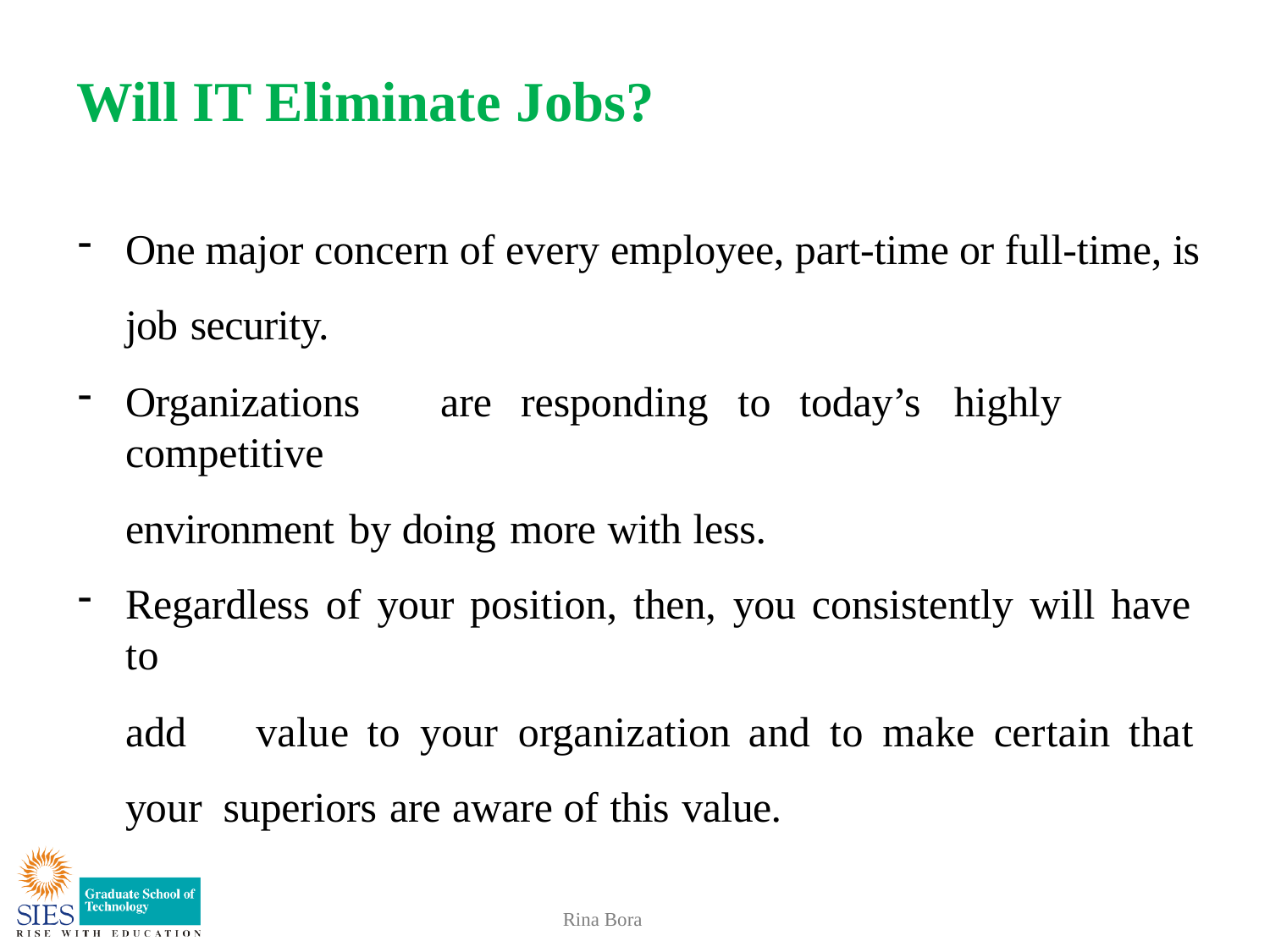

# Will IT Eliminate Jobs?
One major concern of every employee, part-time or full-time, is  job security.
Organizations	are	responding	to	today’s	highly	competitive
environment by doing more with less.
Regardless of your position, then, you consistently will have to
add	value	to	your	organization	and	to	make	certain	that	your  superiors are aware of this value.